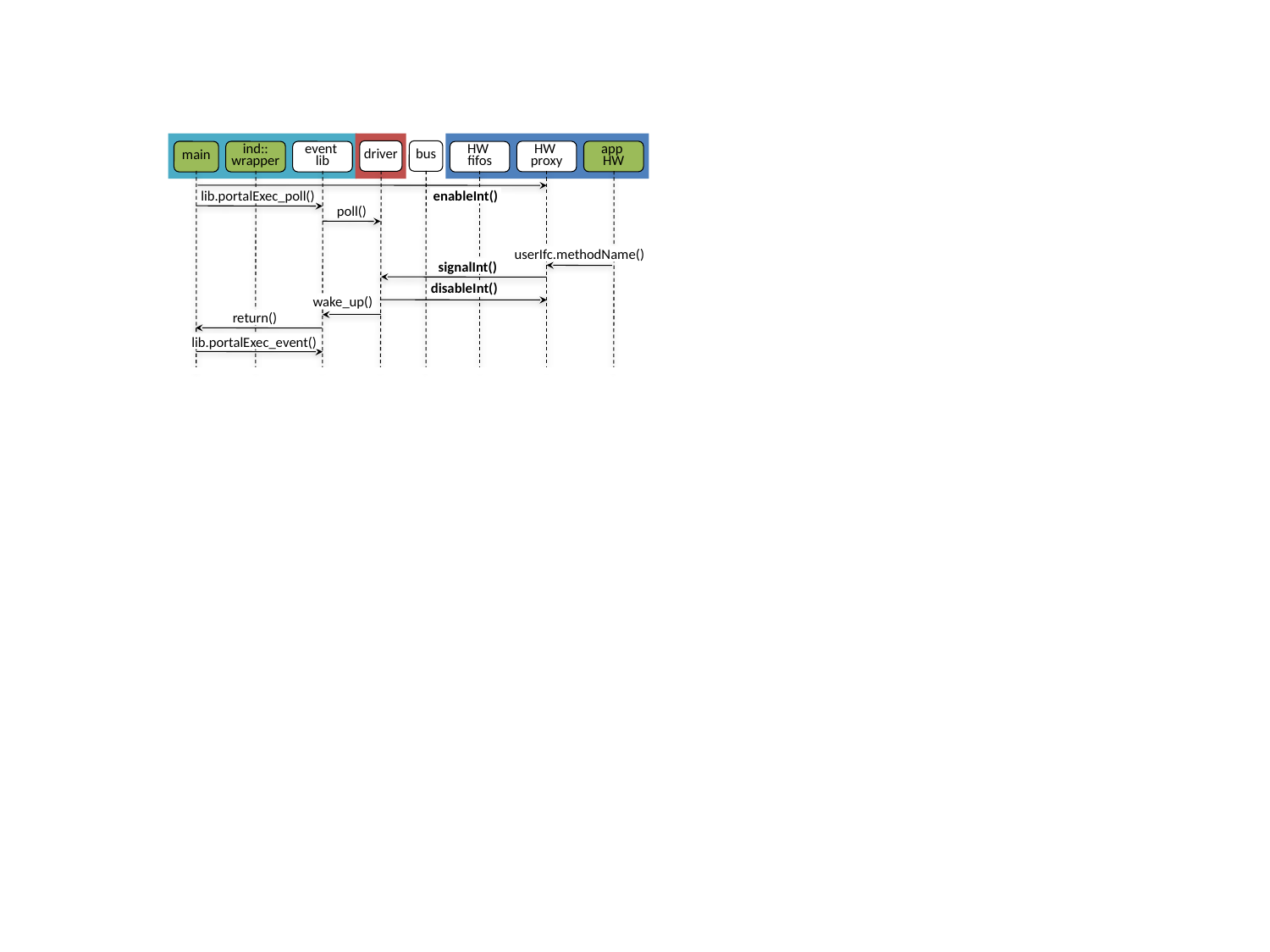

driver
bus
HW
proxy
app
HW
main
ind::
wrapper
event
lib
HW
fifos
lib.portalExec_poll()
enableInt()
poll()
userIfc.methodName()
signalInt()
disableInt()
wake_up()
return()
lib.portalExec_event()